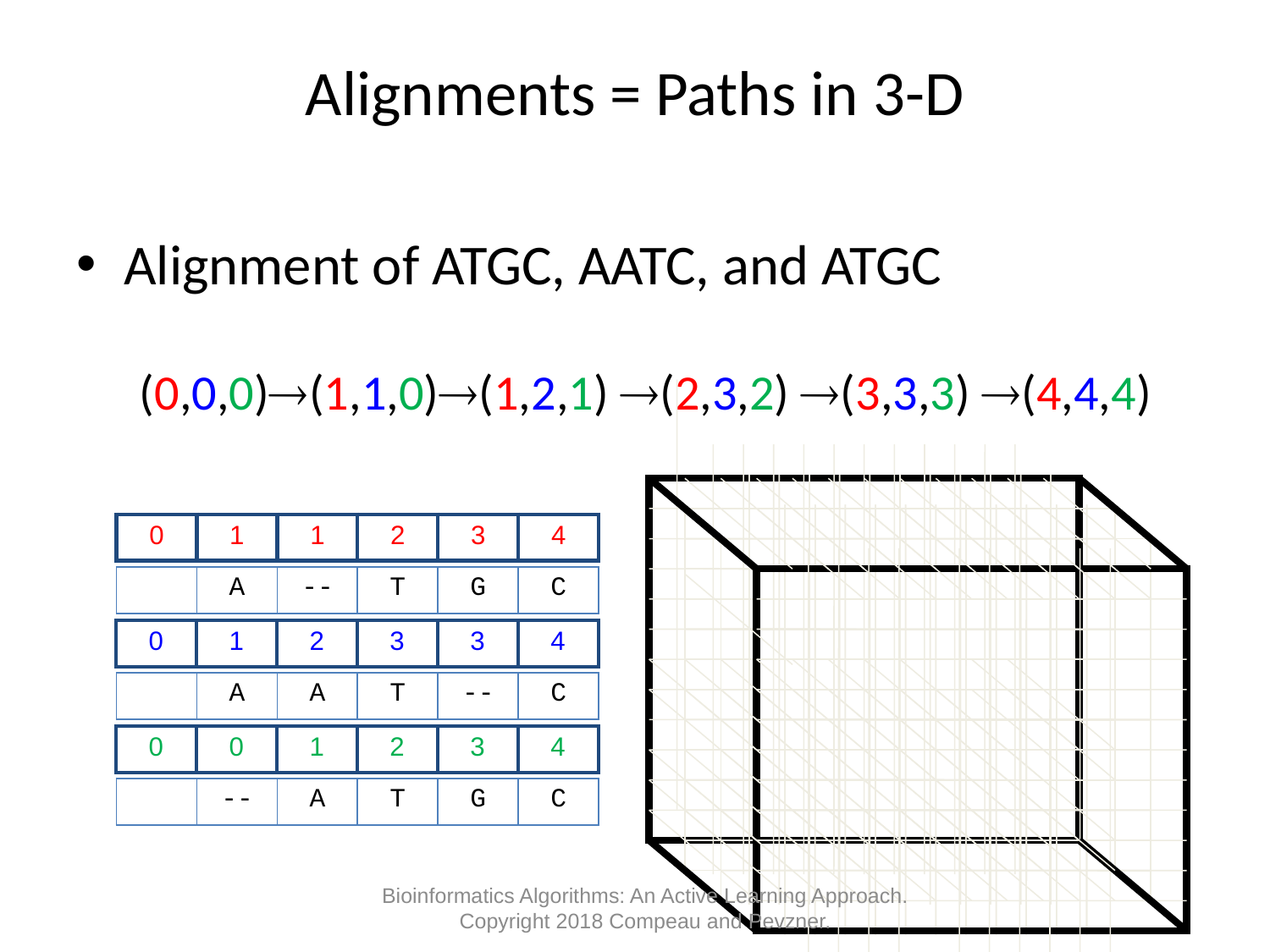

# Alignments = Paths in 3-D
Alignment of ATGC, AATC, and ATGC
(0,0,0)→(1,1,0)→(1,2,1) →(2,3,2) →(3,3,3) →(4,4,4)

| 0 | 1 | 1 | 2 | 3 | 4 |
| --- | --- | --- | --- | --- | --- |
|  | A | -- | T | G | C |
| --- | --- | --- | --- | --- | --- |
| 0 | 1 | 2 | 3 | 3 | 4 |
| --- | --- | --- | --- | --- | --- |
|  | A | A | T | -- | C |
| --- | --- | --- | --- | --- | --- |

| 0 | 0 | 1 | 2 | 3 | 4 |
| --- | --- | --- | --- | --- | --- |
|  | -- | A | T | G | C |
| --- | --- | --- | --- | --- | --- |
Bioinformatics Algorithms: An Active Learning Approach. Copyright 2018 Compeau and Pevzner.